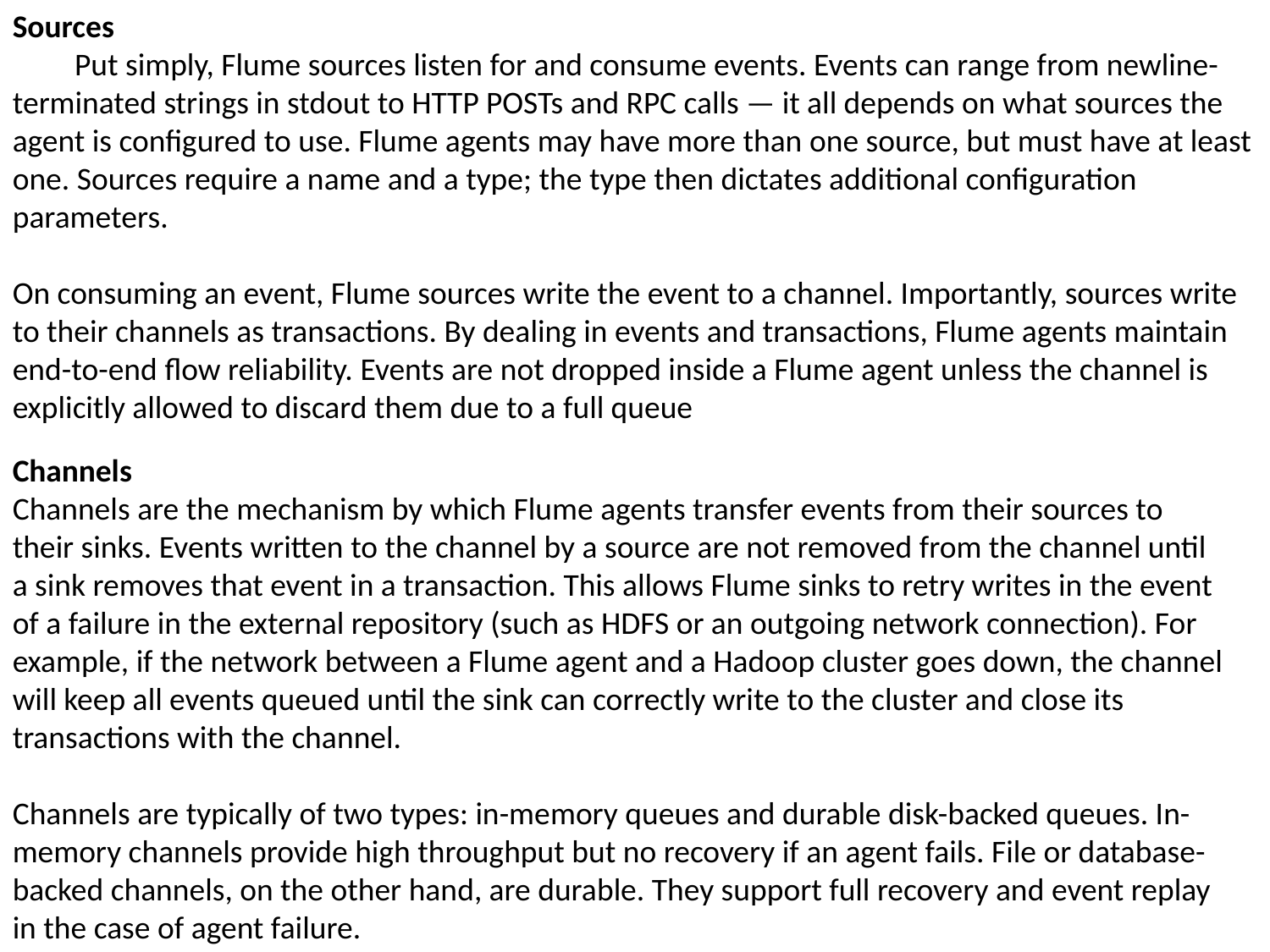

Sources
	Put simply, Flume sources listen for and consume events. Events can range from newline-terminated strings in stdout to HTTP POSTs and RPC calls — it all depends on what sources the agent is configured to use. Flume agents may have more than one source, but must have at least one. Sources require a name and a type; the type then dictates additional configuration parameters.

On consuming an event, Flume sources write the event to a channel. Importantly, sources write to their channels as transactions. By dealing in events and transactions, Flume agents maintain end-to-end flow reliability. Events are not dropped inside a Flume agent unless the channel is explicitly allowed to discard them due to a full queue
Channels
Channels are the mechanism by which Flume agents transfer events from their sources to their sinks. Events written to the channel by a source are not removed from the channel until a sink removes that event in a transaction. This allows Flume sinks to retry writes in the event of a failure in the external repository (such as HDFS or an outgoing network connection). For example, if the network between a Flume agent and a Hadoop cluster goes down, the channel will keep all events queued until the sink can correctly write to the cluster and close its transactions with the channel.

Channels are typically of two types: in-memory queues and durable disk-backed queues. In-memory channels provide high throughput but no recovery if an agent fails. File or database-backed channels, on the other hand, are durable. They support full recovery and event replay in the case of agent failure.